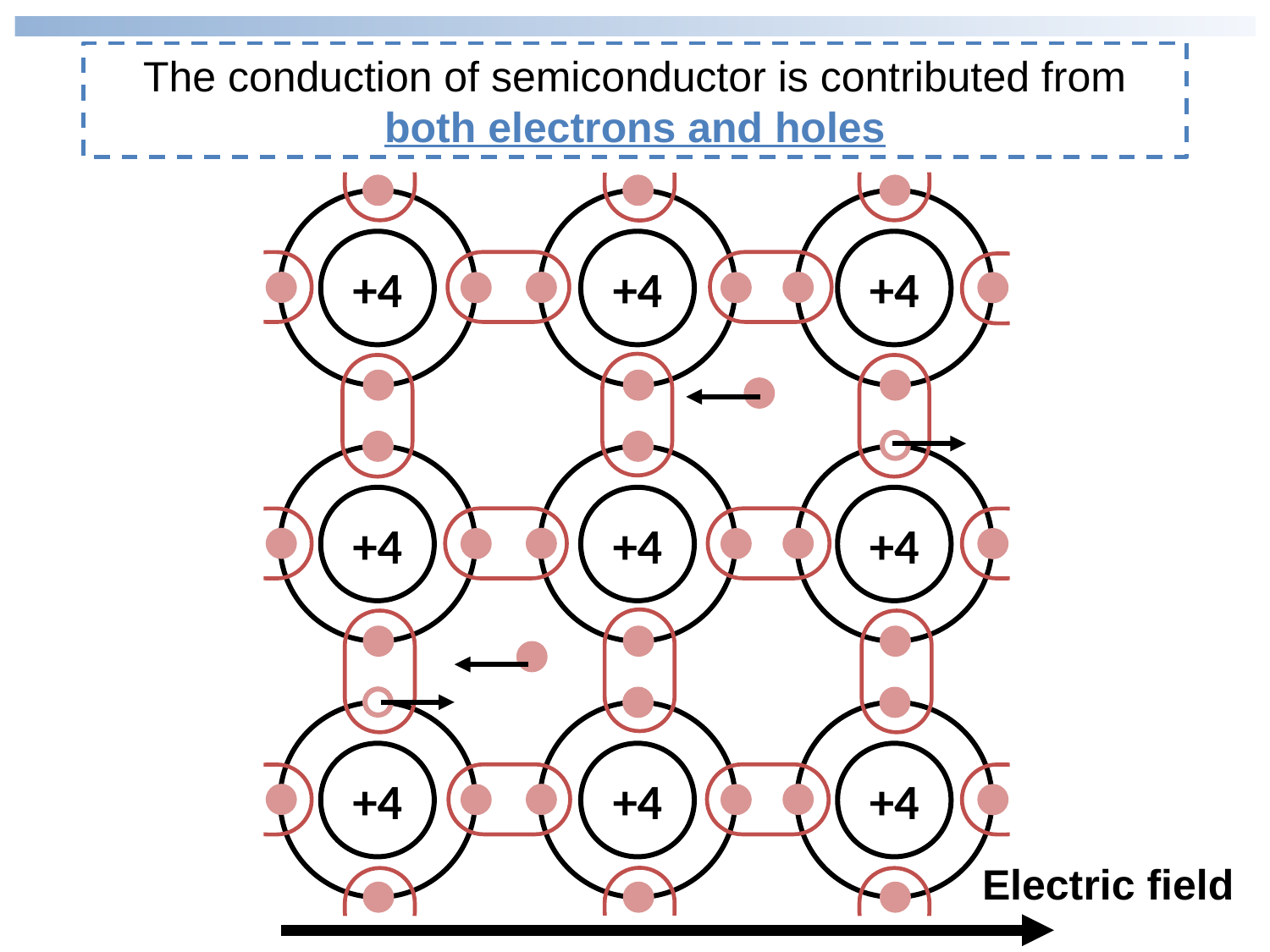

The conduction of semiconductor is contributed from both electrons and holes

+4

+4

+4

+4

+4

+4

+4

+4

+4

Electric field